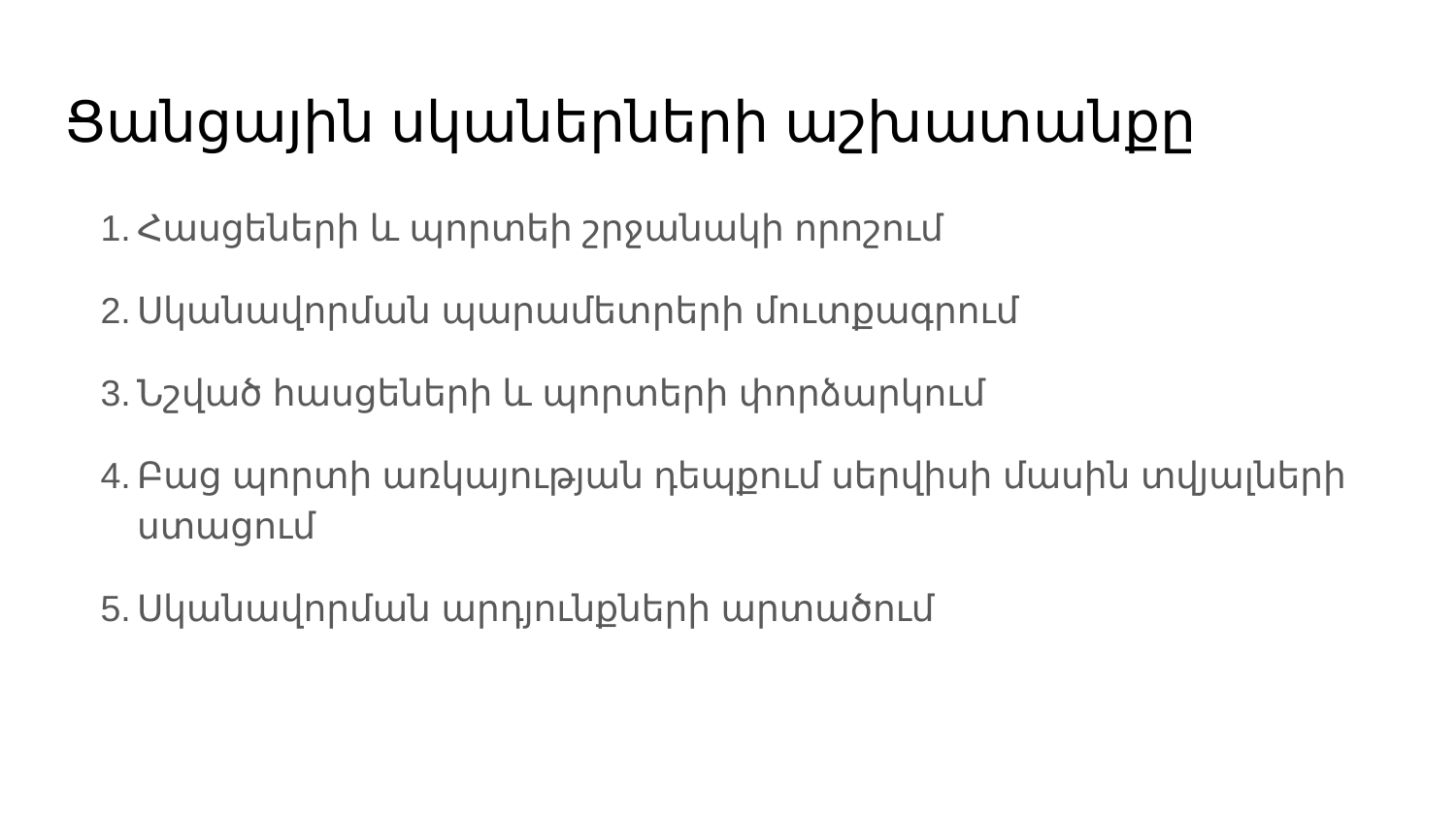

# Ցանցային սկաներների աշխատանքը
Հասցեների և պորտեի շրջանակի որոշում
Սկանավորման պարամետրերի մուտքագրում
Նշված հասցեների և պորտերի փորձարկում
Բաց պորտի առկայության դեպքում սերվիսի մասին տվյալների ստացում
Սկանավորման արդյունքների արտածում